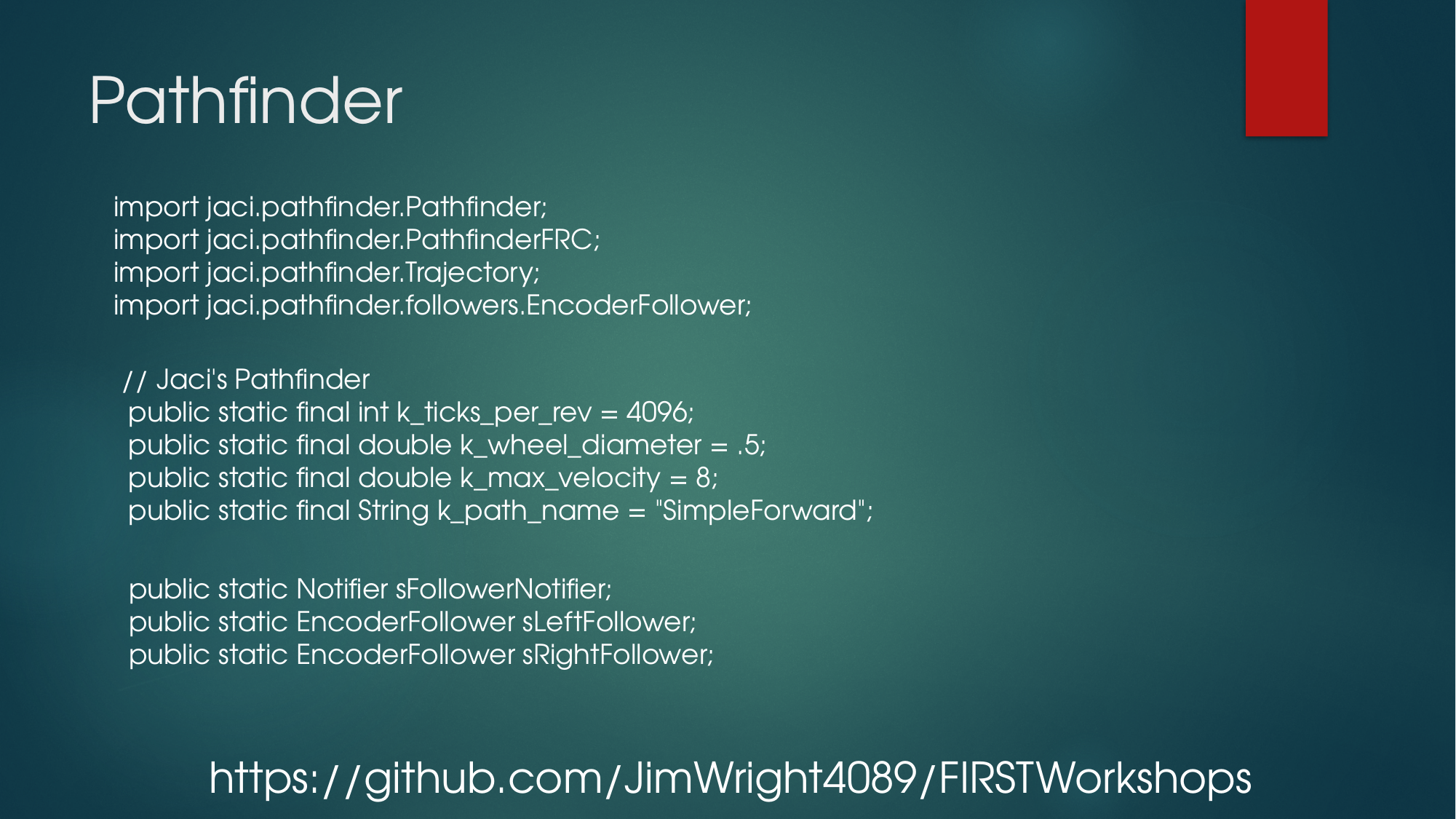

# Pathfinder

import jaci.pathfinder.Pathfinder;
import jaci.pathfinder.PathfinderFRC;
import jaci.pathfinder.Trajectory;
import jaci.pathfinder.followers.EncoderFollower;
 // Jaci's Pathfinder
  public static final int k_ticks_per_rev = 4096;
  public static final double k_wheel_diameter = .5;
  public static final double k_max_velocity = 8;
  public static final String k_path_name = "SimpleForward";

  public static Notifier sFollowerNotifier;
  public static EncoderFollower sLeftFollower;
  public static EncoderFollower sRightFollower;
https://github.com/JimWright4089/FIRSTWorkshops